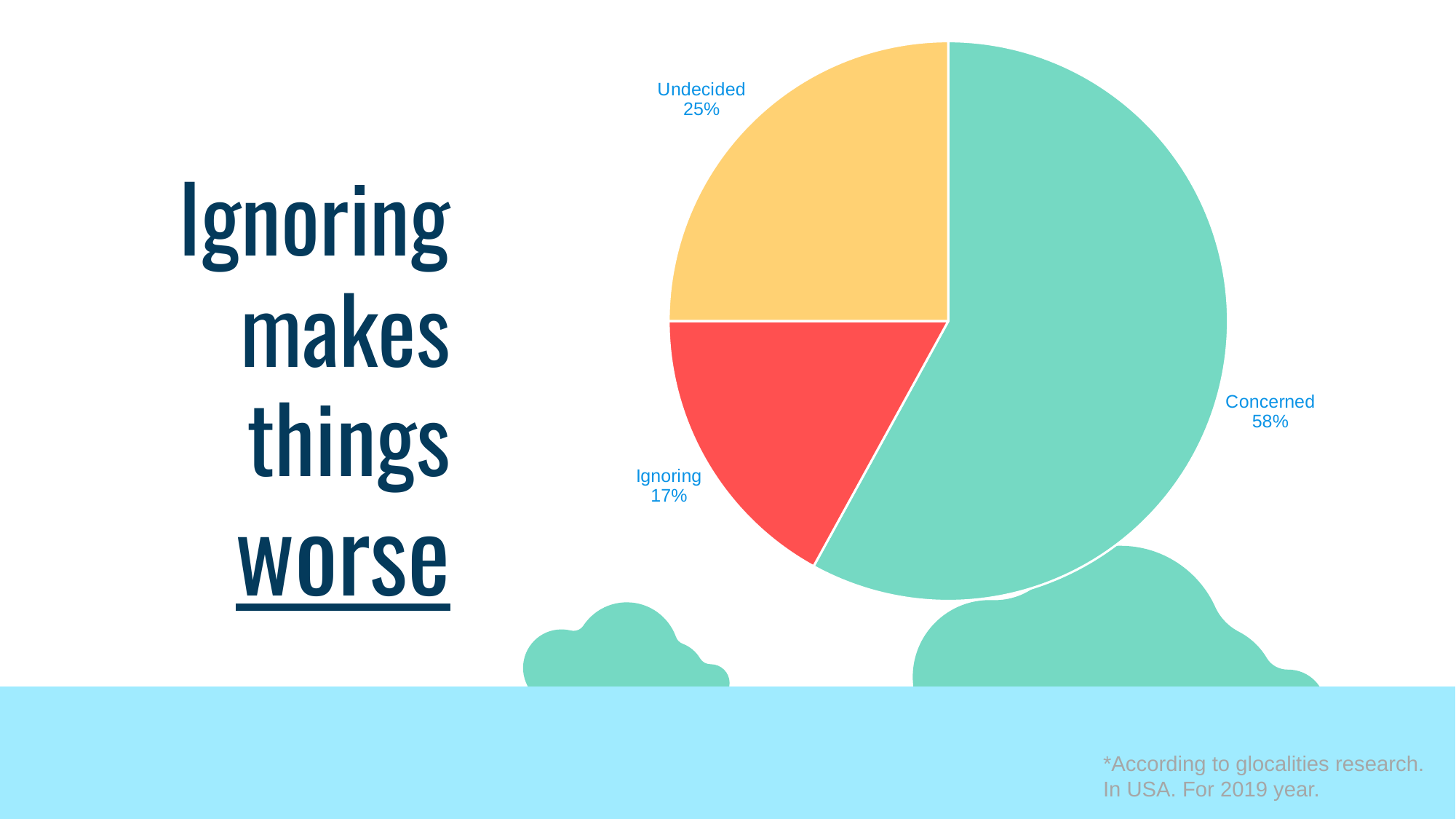

### Chart

| Category | Sales |
|---|---|
| Concerned | 0.58 |
| Ignoring | 0.17 |
| Undecided | 0.25 |
# Ignoring makes things worse
*According to glocalities research. In USA. For 2019 year.